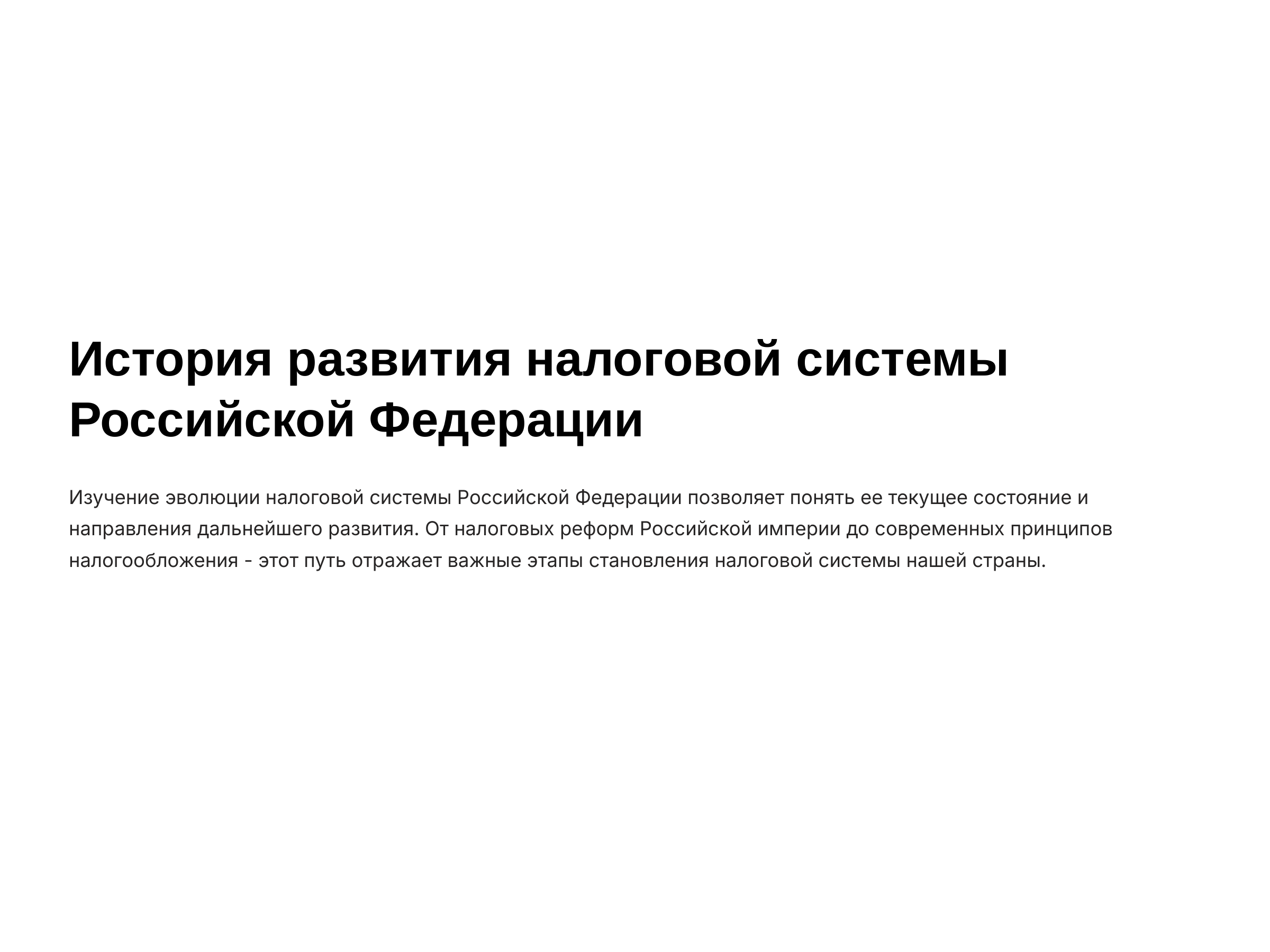

История развития налоговой системы Российской Федерации
Изучение эволюции налоговой системы Российской Федерации позволяет понять ее текущее состояние и направления дальнейшего развития. От налоговых реформ Российской империи до современных принципов налогообложения - этот путь отражает важные этапы становления налоговой системы нашей страны.